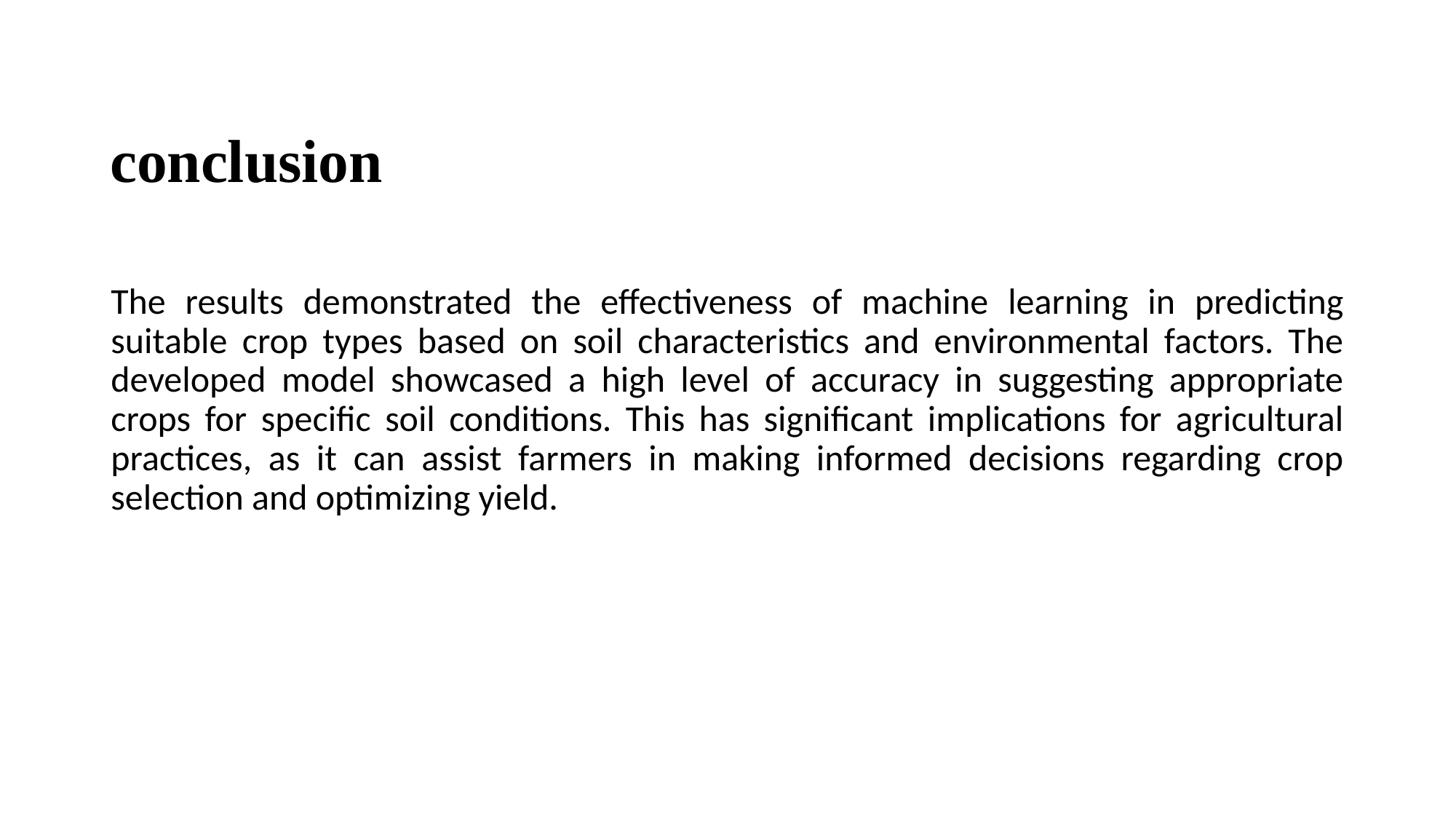

# conclusion

The results demonstrated the effectiveness of machine learning in predicting suitable crop types based on soil characteristics and environmental factors. The developed model showcased a high level of accuracy in suggesting appropriate crops for specific soil conditions. This has significant implications for agricultural practices, as it can assist farmers in making informed decisions regarding crop selection and optimizing yield.